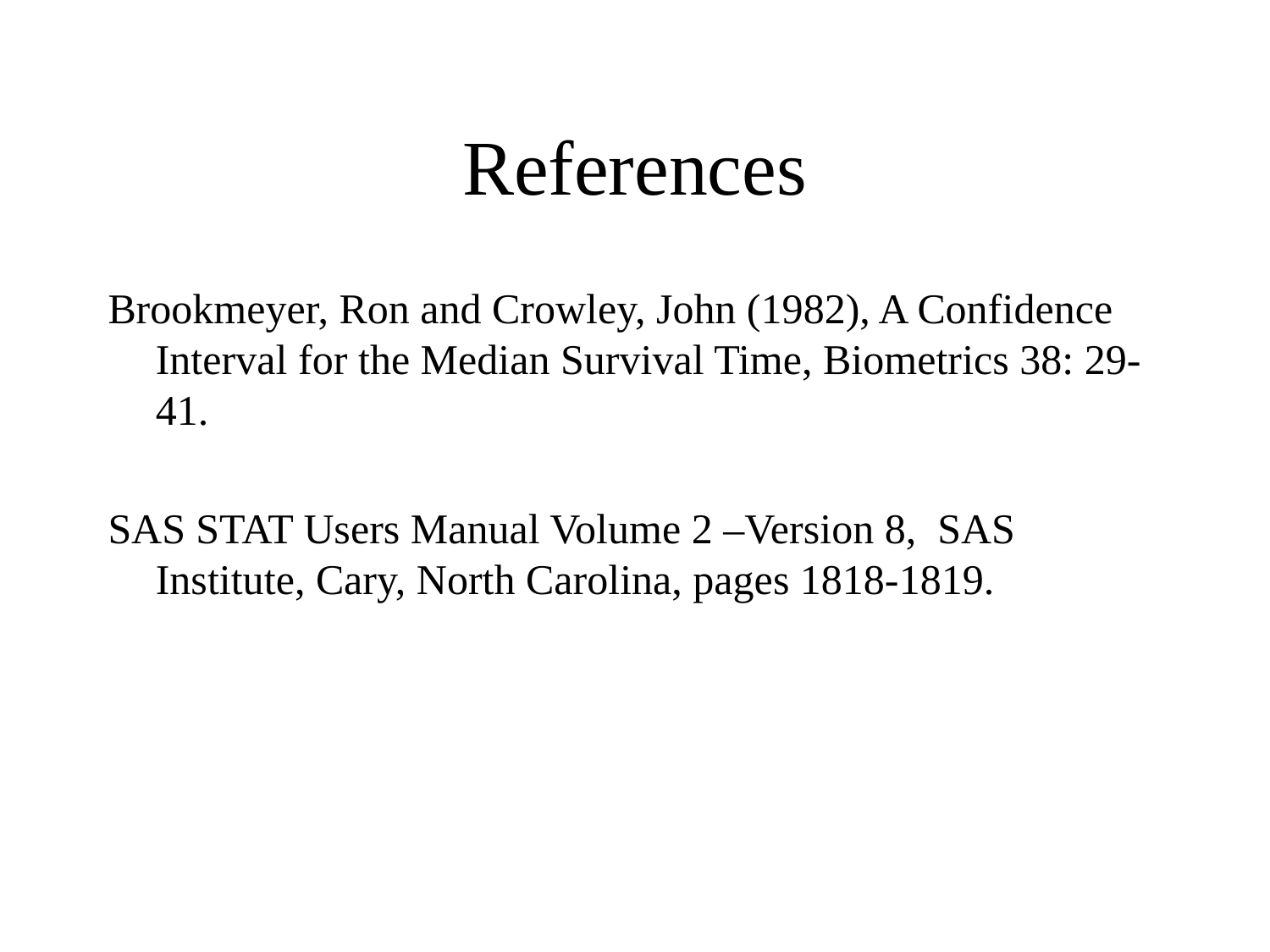

# References
Brookmeyer, Ron and Crowley, John (1982), A Confidence Interval for the Median Survival Time, Biometrics 38: 29-41.

SAS STAT Users Manual Volume 2 –Version 8,  SAS Institute, Cary, North Carolina, pages 1818-1819.